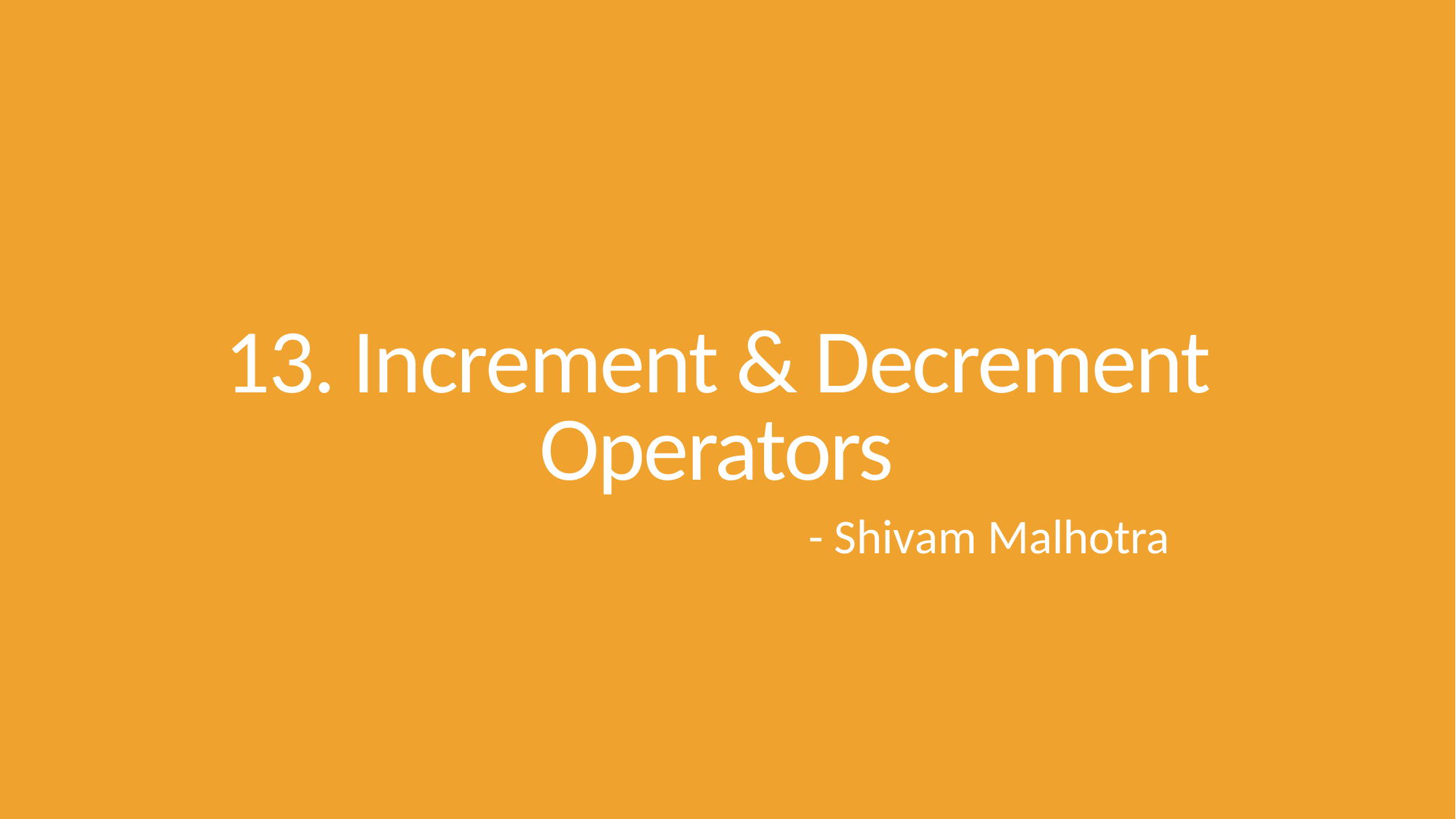

# 13. Increment & Decrement Operators
- Shivam Malhotra